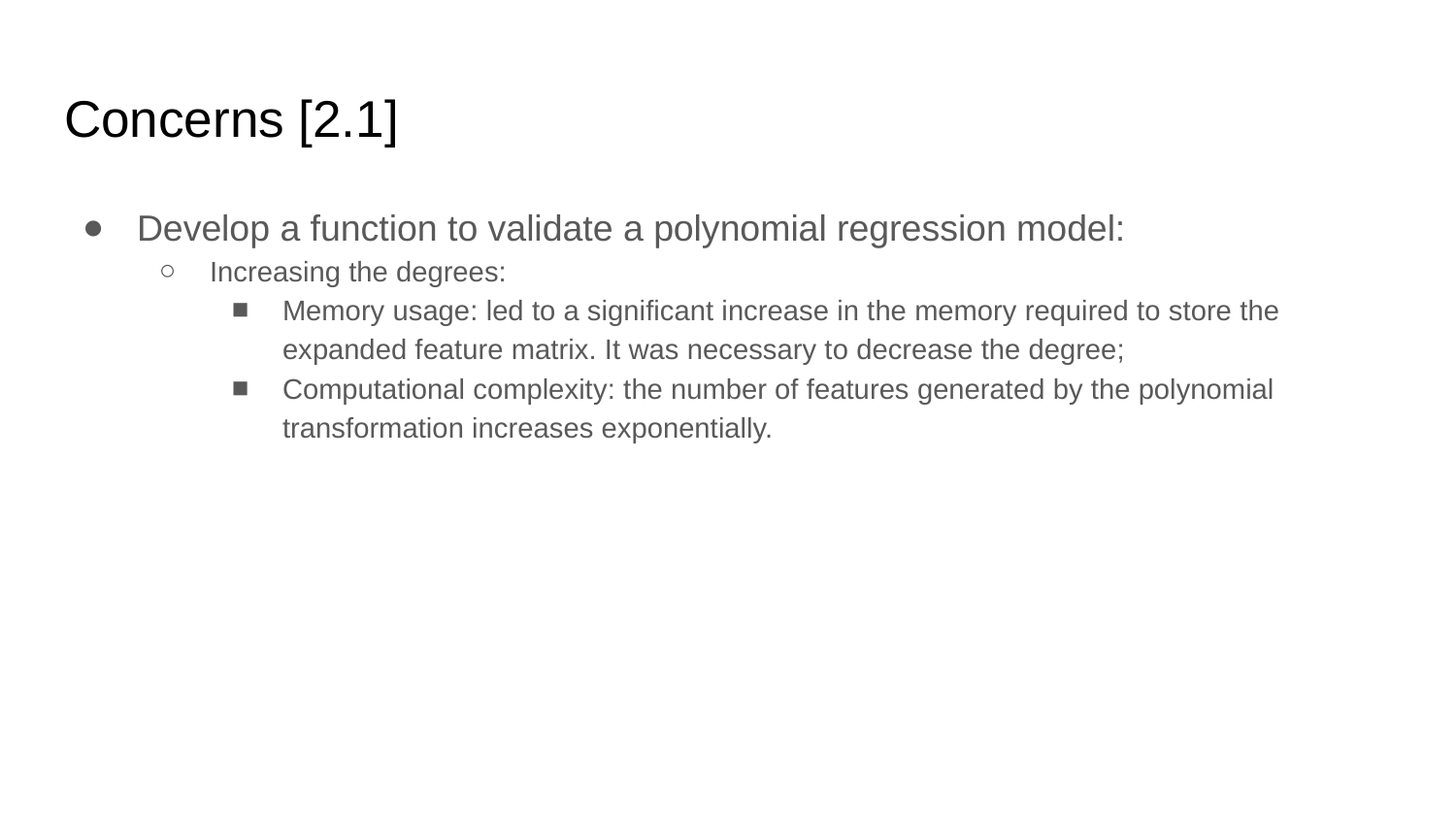

# Concerns [2.1]
Develop a function to validate a polynomial regression model:
Increasing the degrees:
Memory usage: led to a significant increase in the memory required to store the expanded feature matrix. It was necessary to decrease the degree;
Computational complexity: the number of features generated by the polynomial transformation increases exponentially.